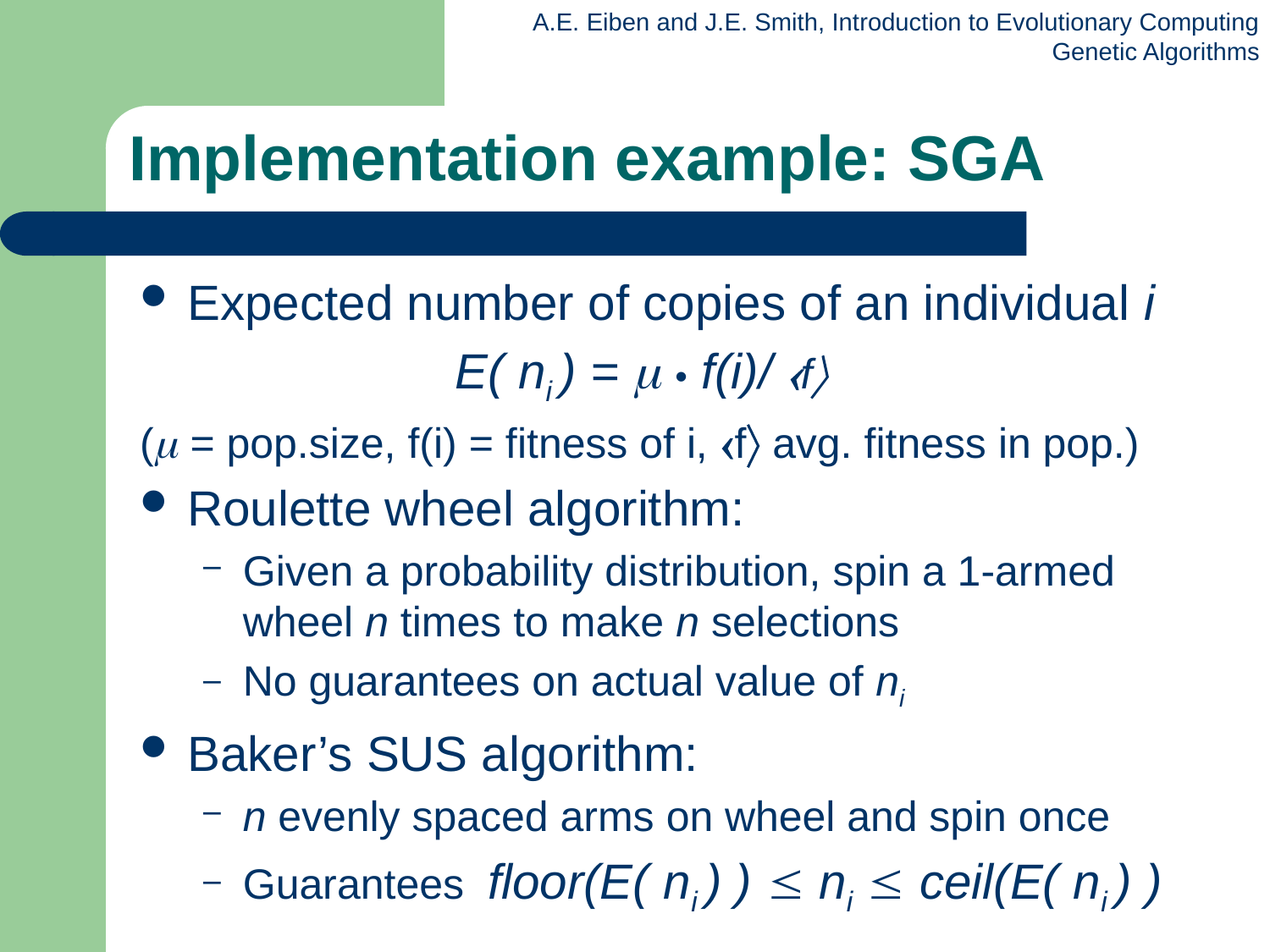

# Implementation example: SGA
Expected number of copies of an individual i
 			 E( ni ) = μ • f(i)/ 〈f〉
(μ = pop.size, f(i) = fitness of i, 〈f〉 avg. fitness in pop.)
Roulette wheel algorithm:
Given a probability distribution, spin a 1-armed wheel n times to make n selections
No guarantees on actual value of ni
Baker’s SUS algorithm:
n evenly spaced arms on wheel and spin once
Guarantees  floor(E( ni ) ) ≤ ni ≤ ceil(E( ni ) )